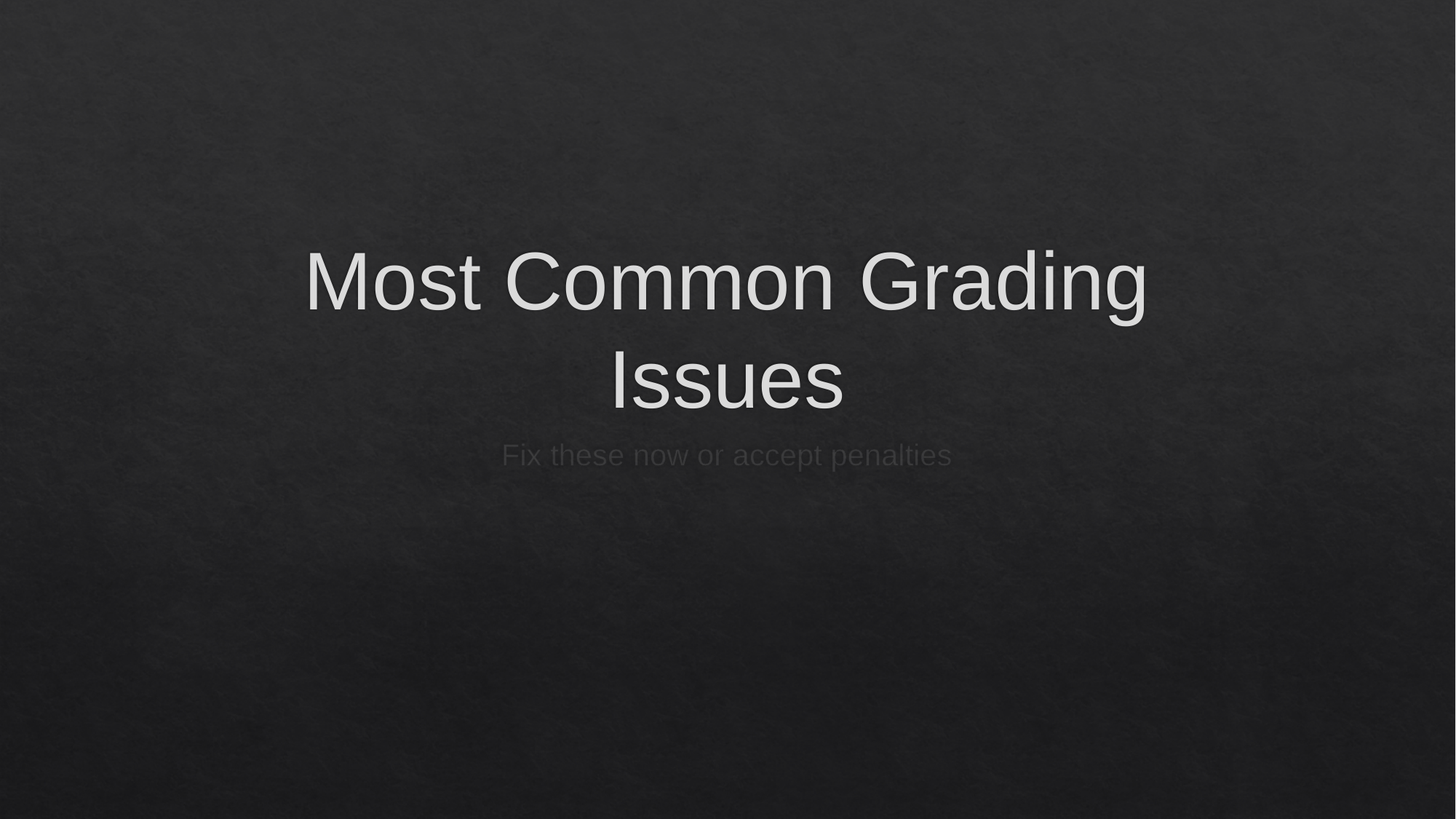

# Most Common Grading Issues
Fix these now or accept penalties